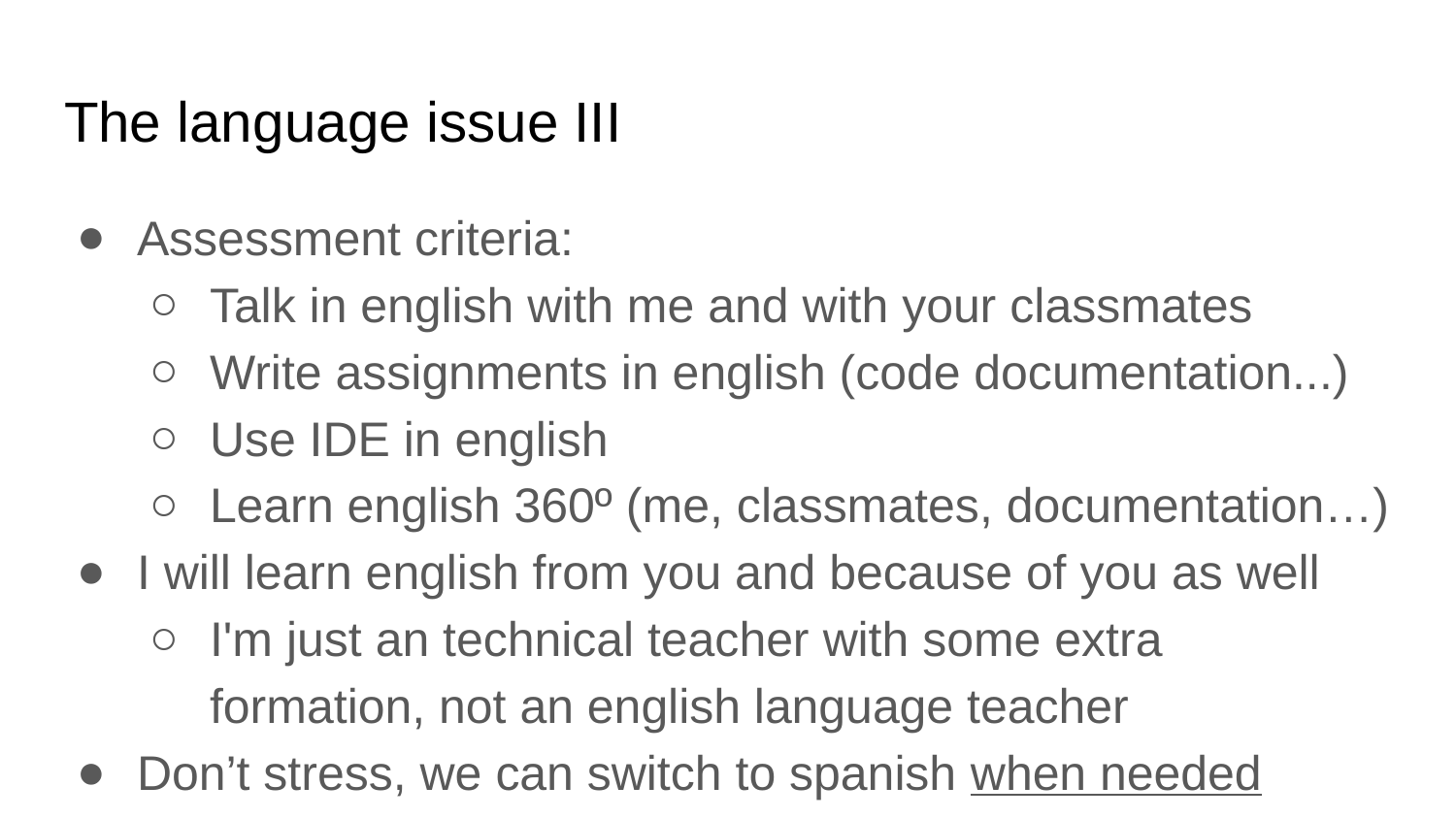

# The language issue III
Assessment criteria:
Talk in english with me and with your classmates
Write assignments in english (code documentation...)
Use IDE in english
Learn english 360º (me, classmates, documentation…)
I will learn english from you and because of you as well
I'm just an technical teacher with some extra formation, not an english language teacher
Don’t stress, we can switch to spanish when needed